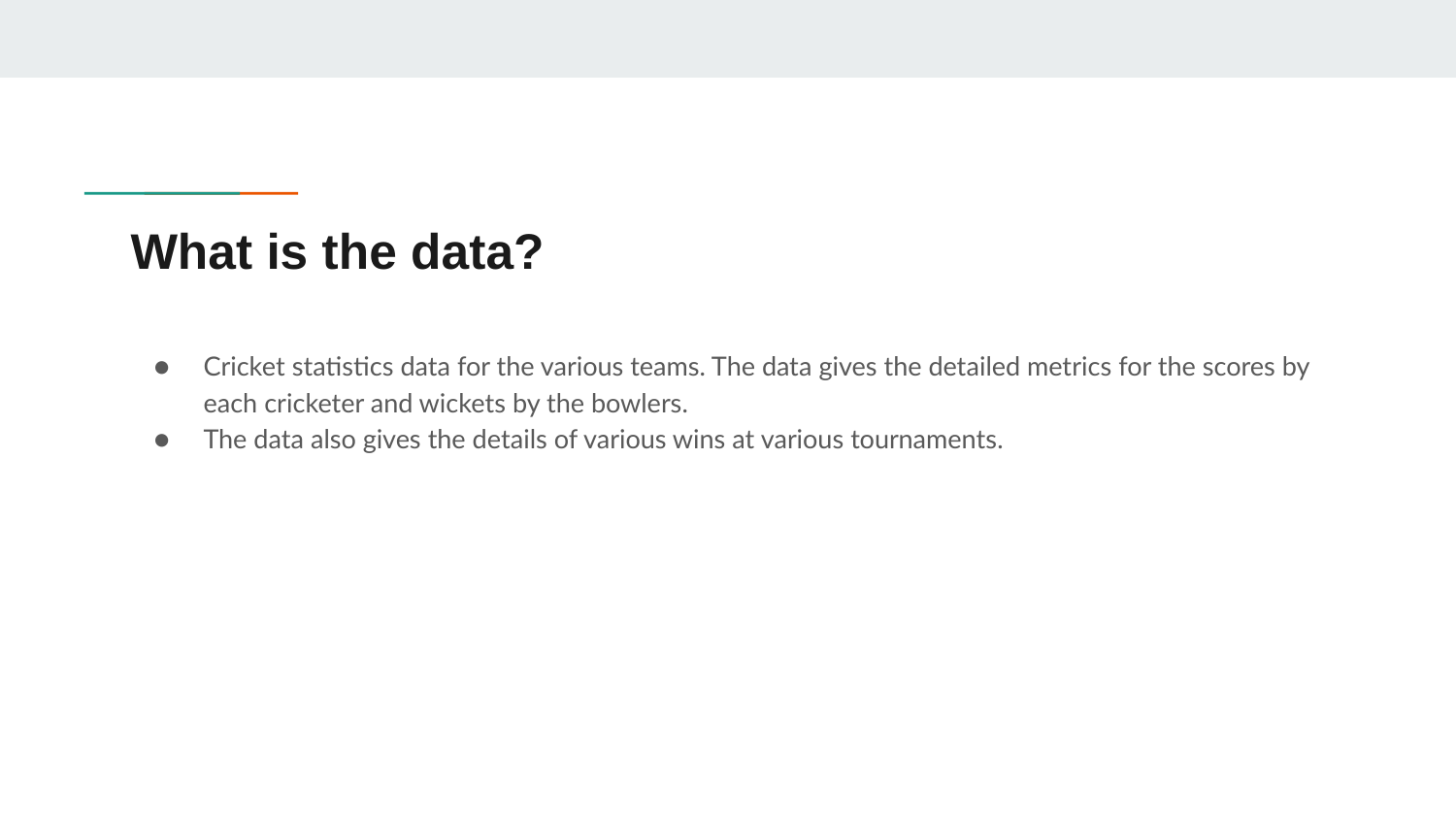

# What is the data?
Cricket statistics data for the various teams. The data gives the detailed metrics for the scores by each cricketer and wickets by the bowlers.
The data also gives the details of various wins at various tournaments.